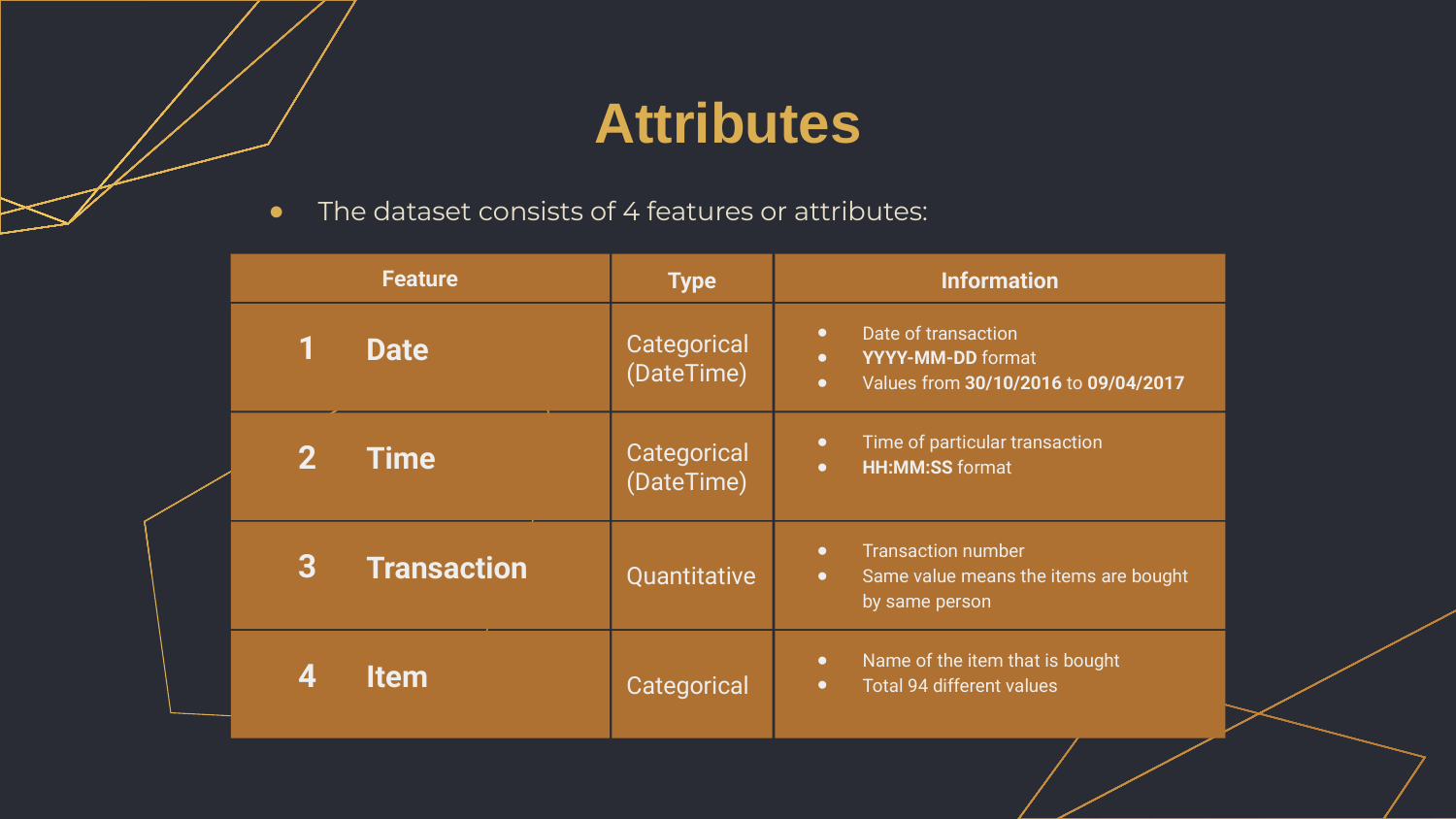

# Attributes
The dataset consists of 4 features or attributes:
Feature
Type
Information

Categorical
(DateTime)
Date of transaction
YYYY-MM-DD format
Values from 30/10/2016 to 09/04/2017
Date
1

Categorical
(DateTime)
Time of particular transaction
HH:MM:SS format
Time
2

Quantitative
Transaction number
Same value means the items are bought by same person
Transaction
3

Categorical
Name of the item that is bought
Total 94 different values
Item
4